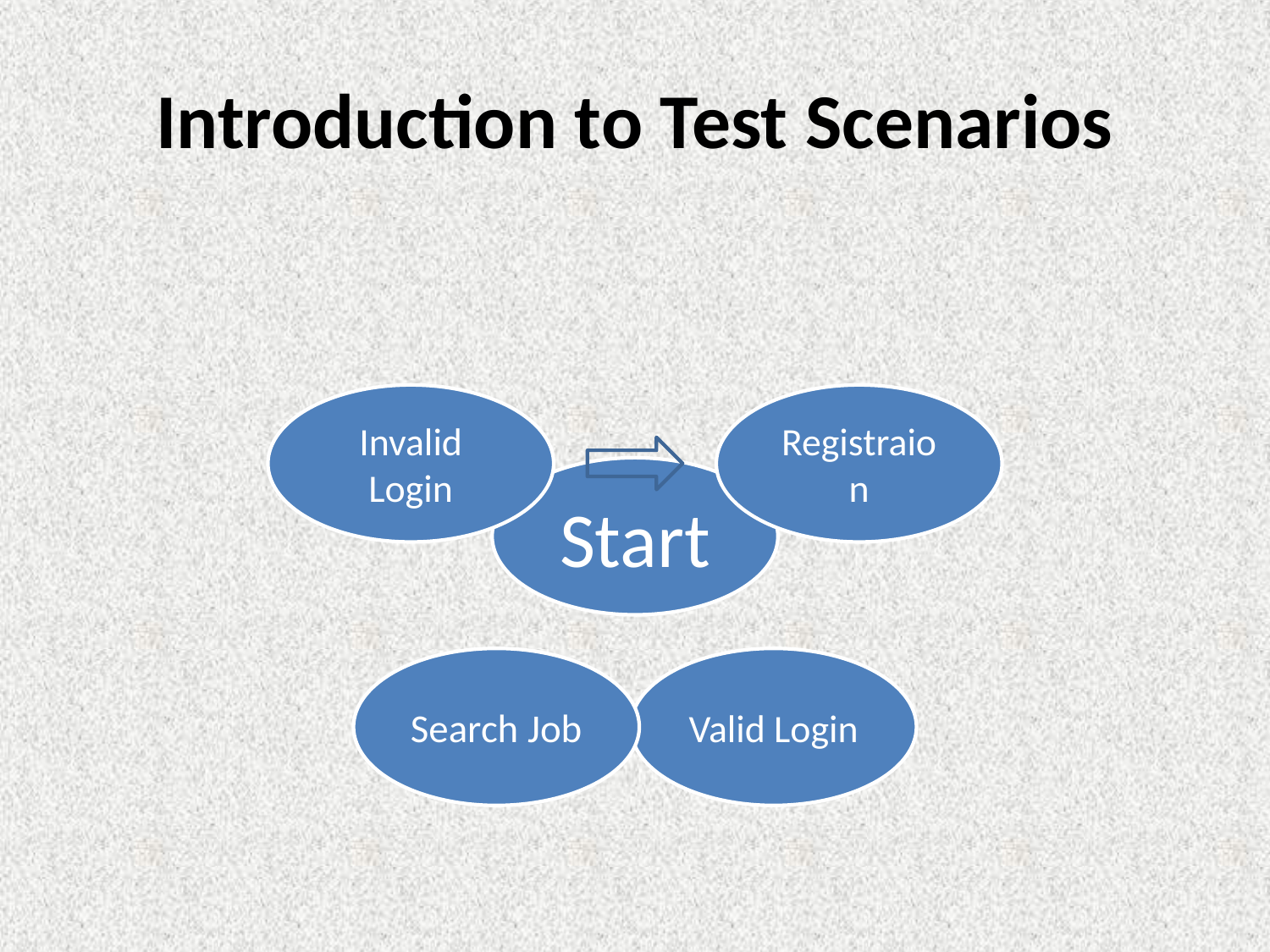

# Introduction to Test Scenarios
Start
Registraion
Valid Login
Search Job
Invalid Login